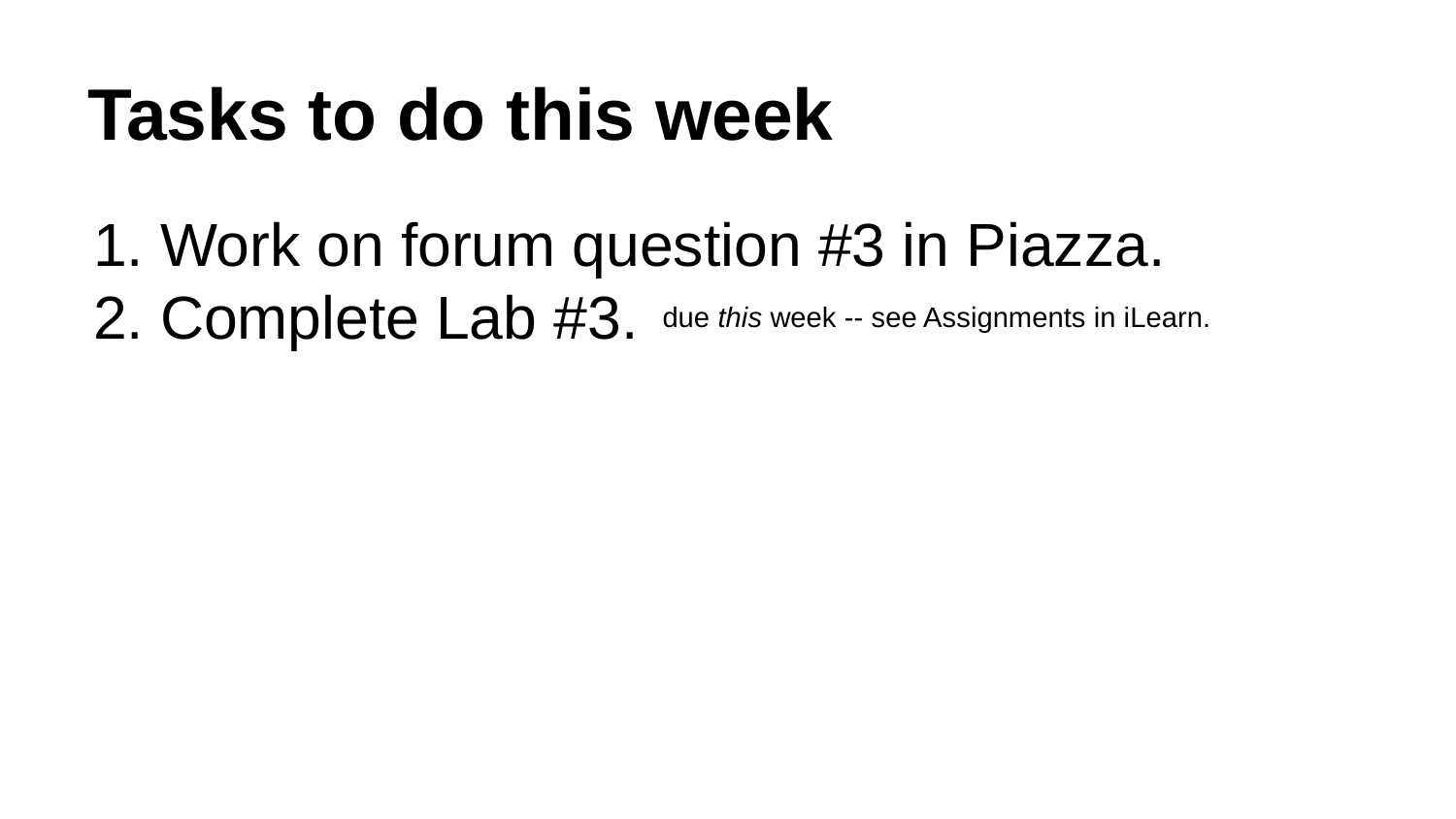

# Tasks to do this week
Work on forum question #3 in Piazza.
Complete Lab #3.

due this week -- see Assignments in iLearn.